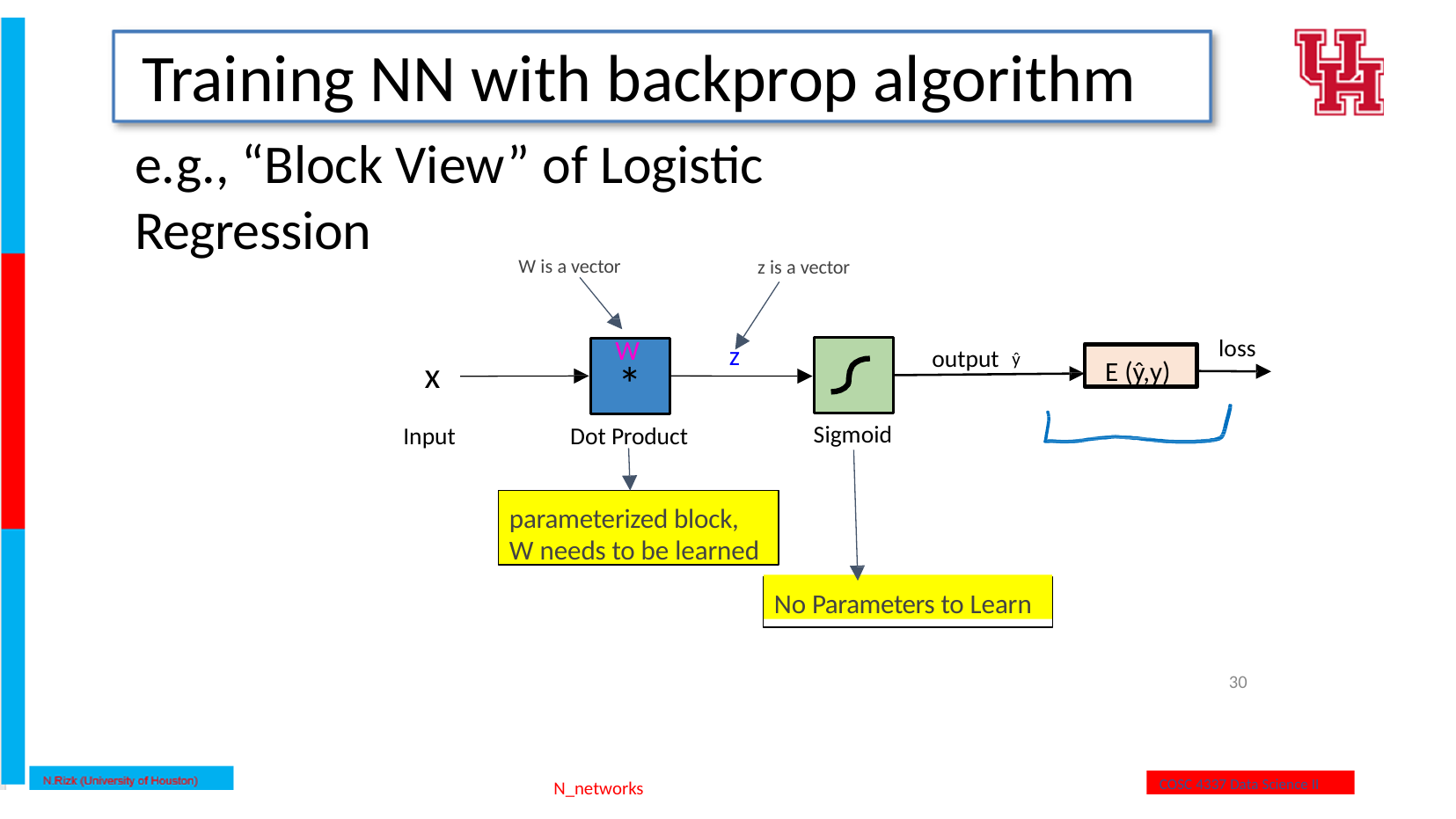

Training NN with backprop algorithm
# e.g., “Block View” of Logistic Regression
W is a vector
z is a vector

loss
W
output ŷ

z
E (ŷ,y)
x
Input
*

Sigmoid
Dot Product

parameterized block,  W needs to be learned
No Parameters to Learn

30